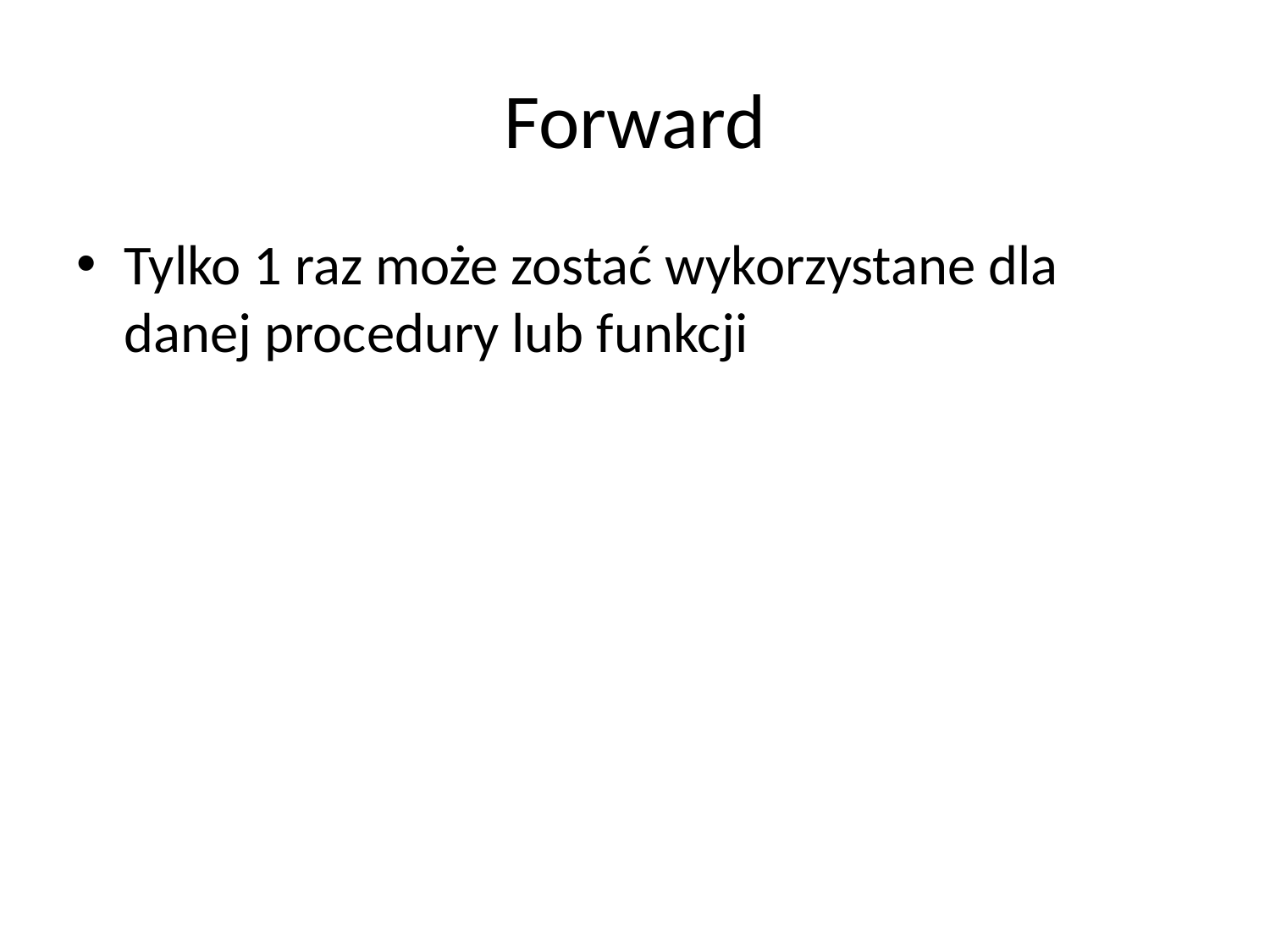

# Forward
Tylko 1 raz może zostać wykorzystane dla danej procedury lub funkcji